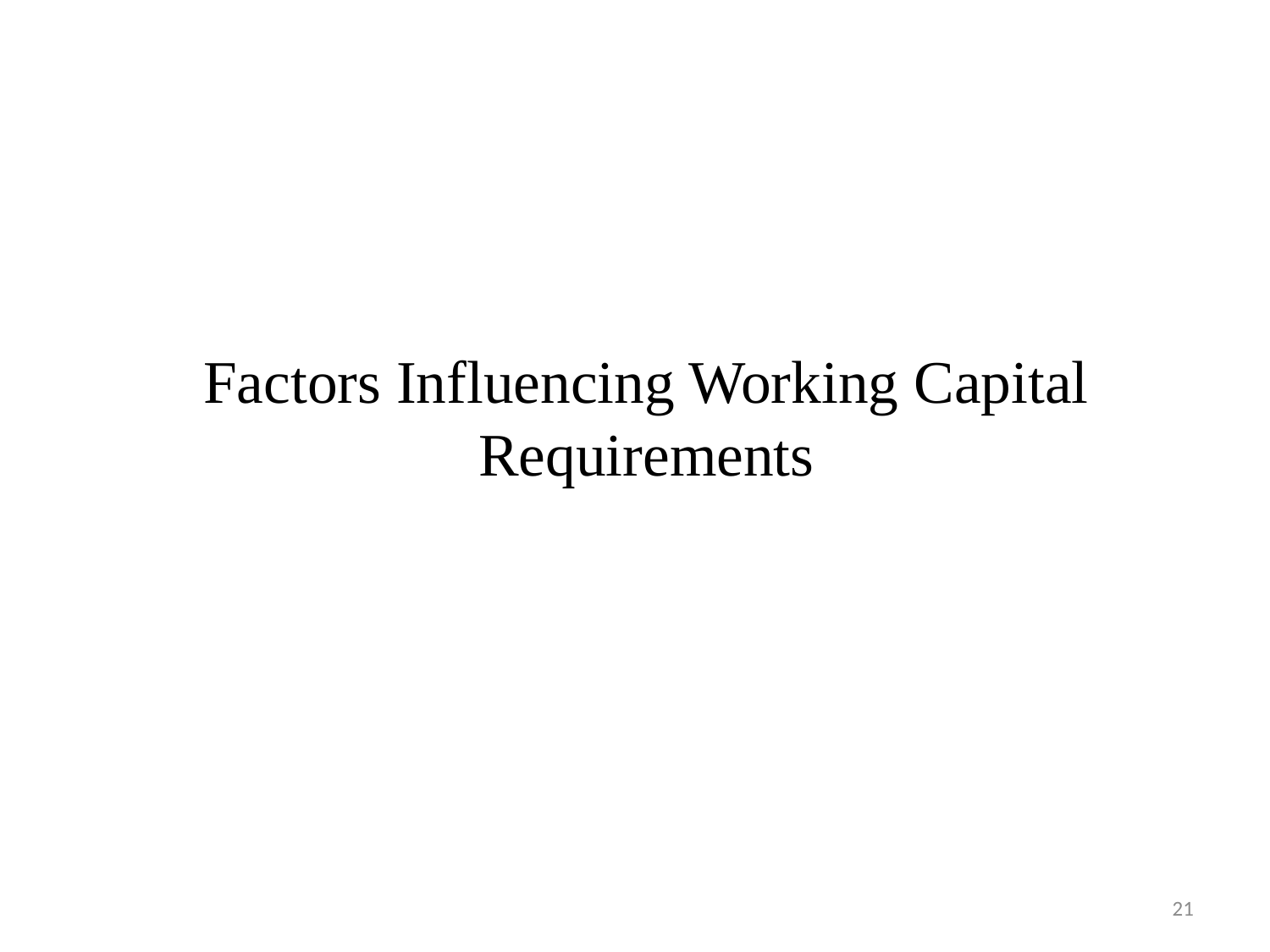

# Factors Influencing Working Capital Requirements
21